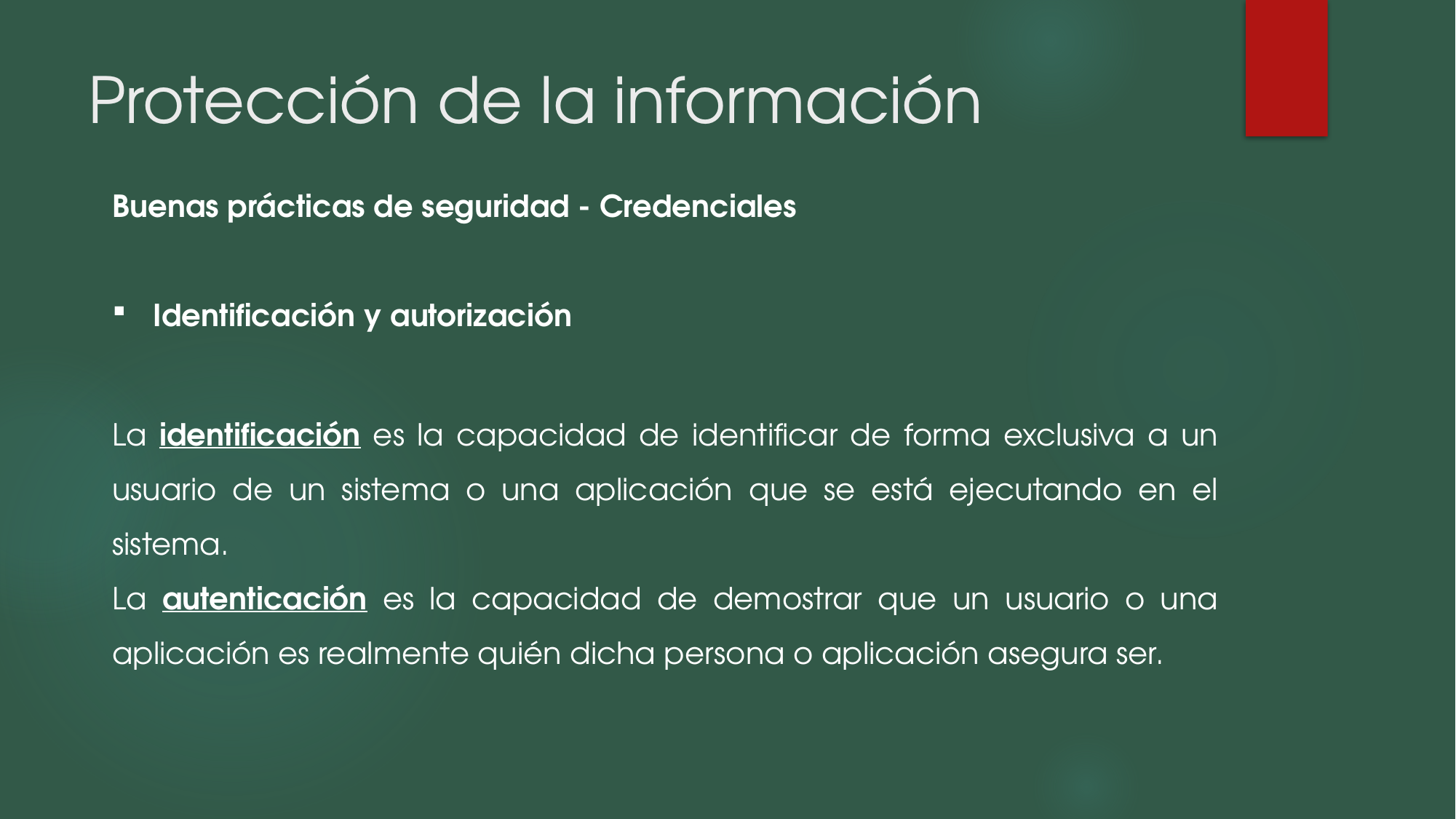

# Protección de la información
Buenas prácticas de seguridad - Credenciales

Identificación y autorización
La identificación es la capacidad de identificar de forma exclusiva a un usuario de un sistema o una aplicación que se está ejecutando en el sistema.
La autenticación es la capacidad de demostrar que un usuario o una aplicación es realmente quién dicha persona o aplicación asegura ser.